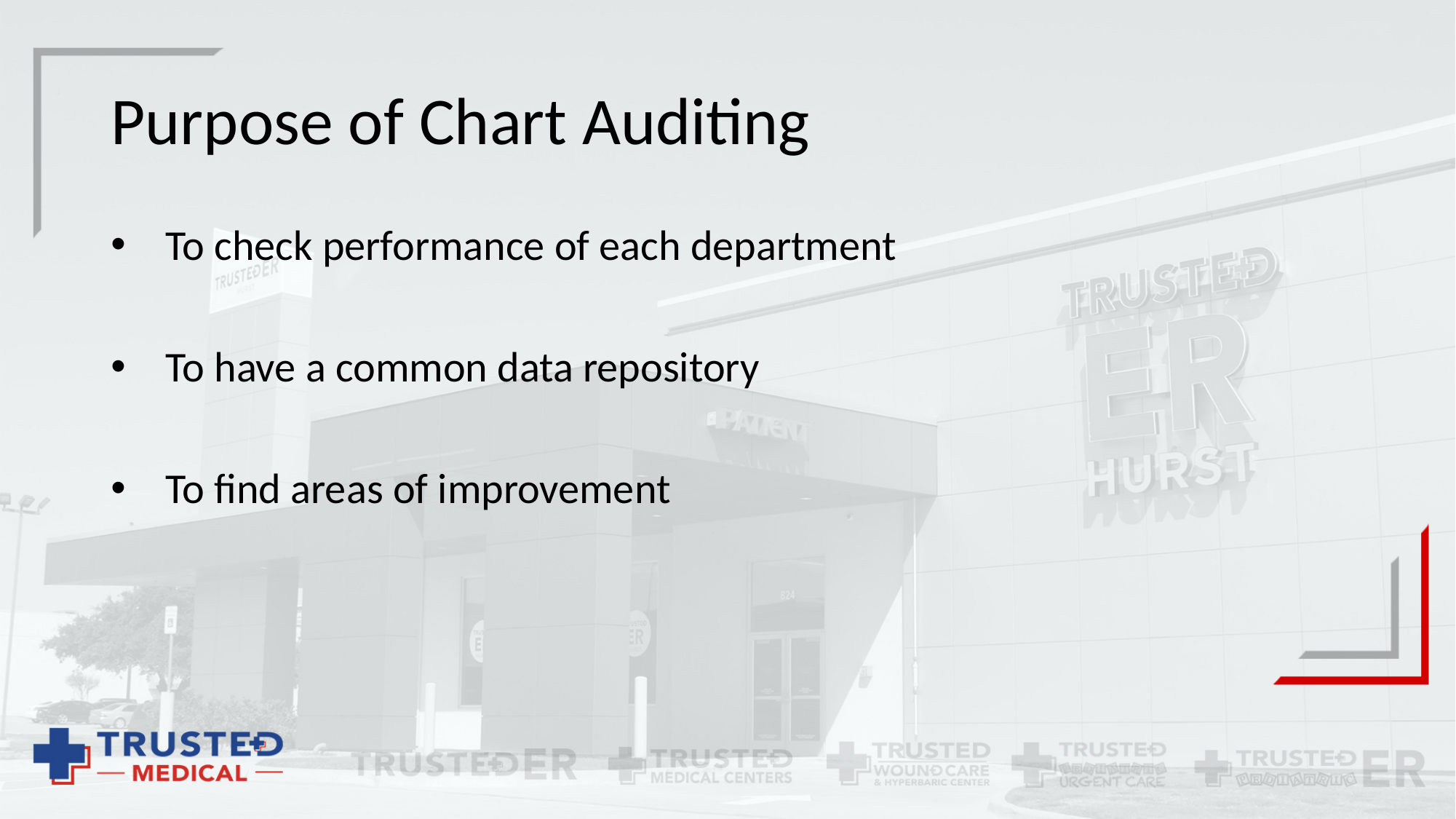

# Purpose of Chart Auditing
To check performance of each department

To have a common data repository

To find areas of improvement